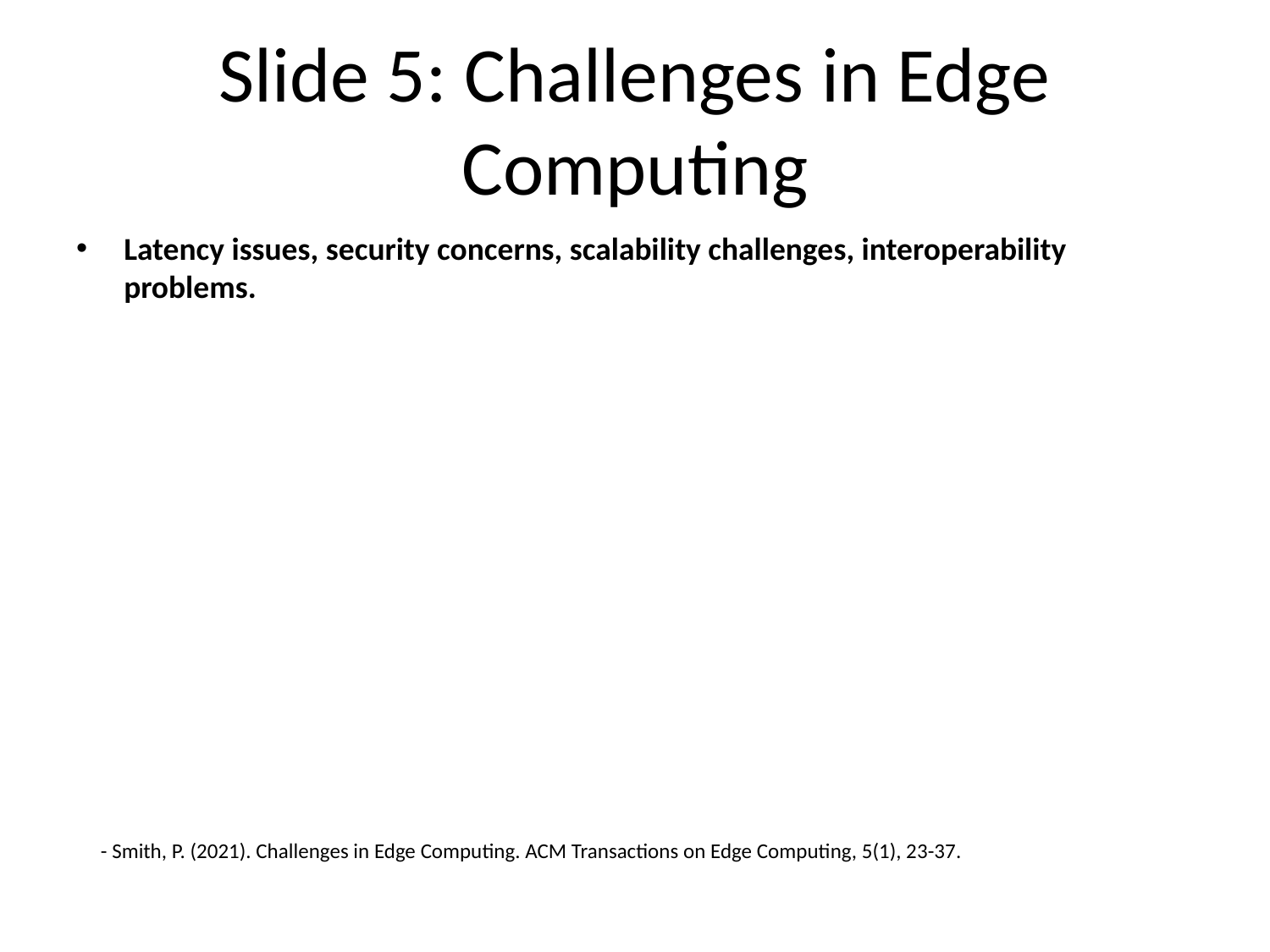

# Slide 5: Challenges in Edge Computing
Latency issues, security concerns, scalability challenges, interoperability problems.

- Smith, P. (2021). Challenges in Edge Computing. ACM Transactions on Edge Computing, 5(1), 23-37.